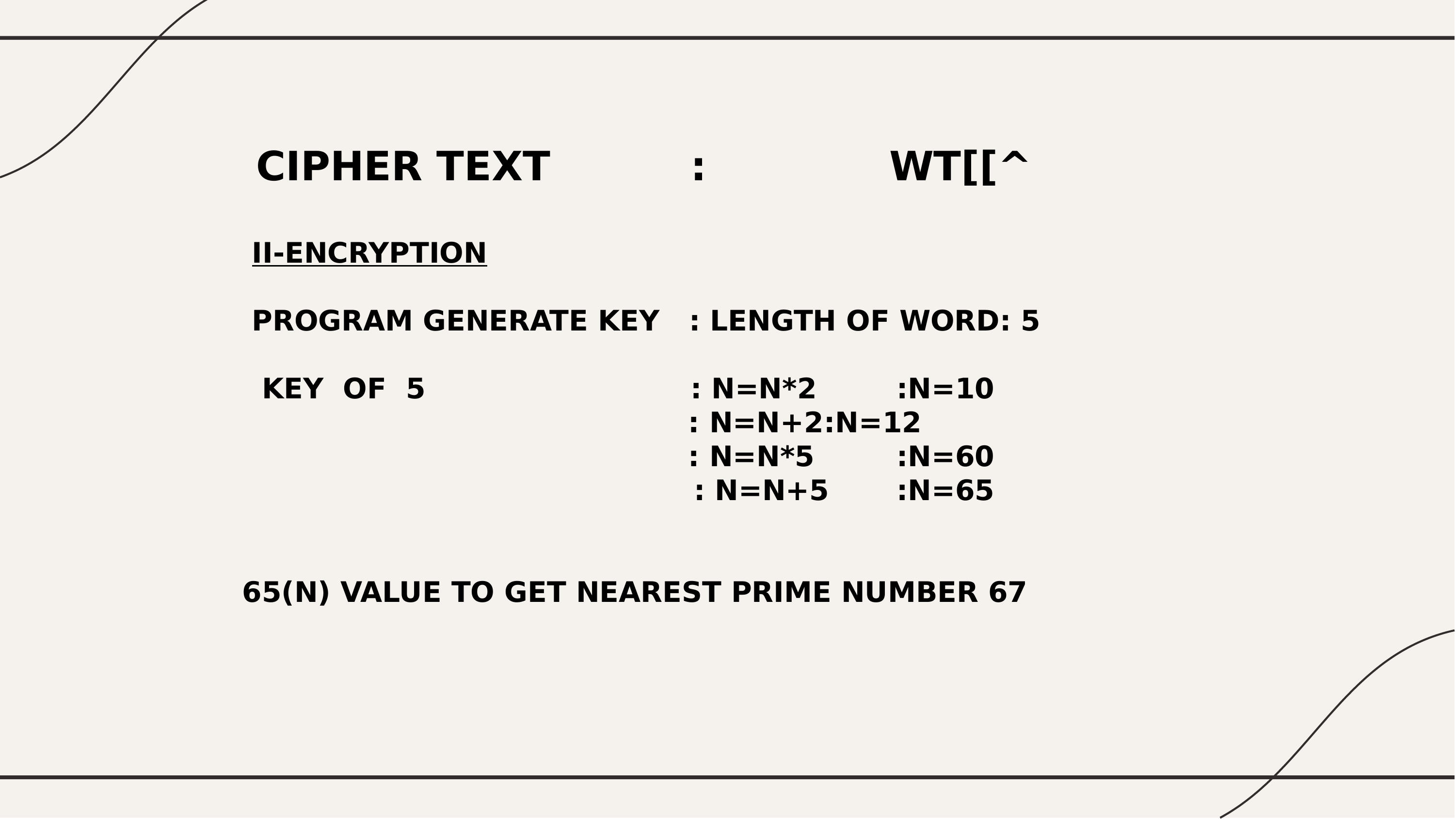

CIPHER TEXT          :             WT[[^

 II-ENCRYPTION

 PROGRAM GENERATE KEY   : LENGTH OF WORD: 5

  KEY  OF  5                           : N=N*2		:N=10
						 : N=N+2	:N=12
						 : N=N*5		:N=60
                                              : N=N+5	:N=65

65(N) VALUE TO GET NEAREST PRIME NUMBER 67